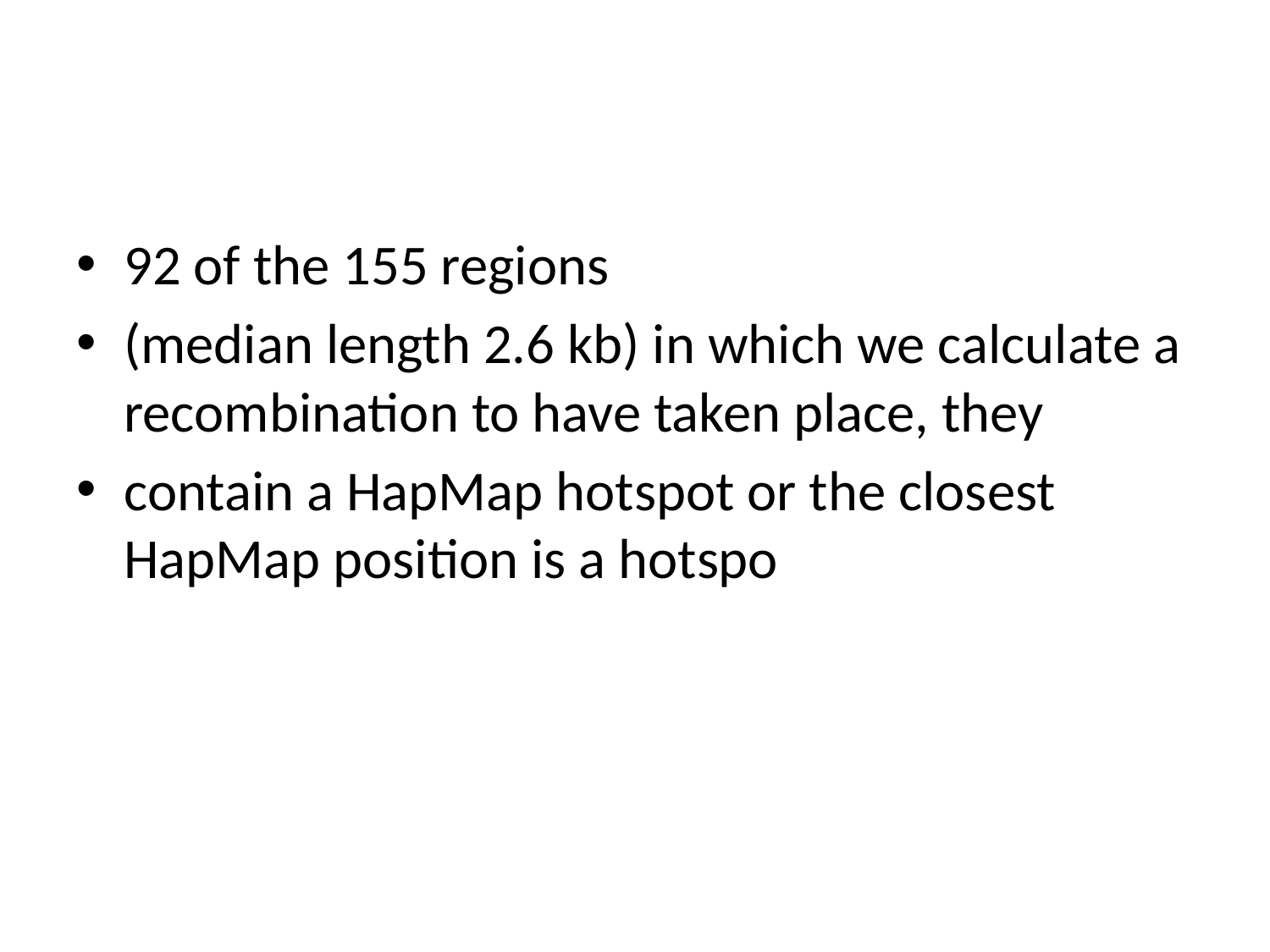

#
92 of the 155 regions
(median length 2.6 kb) in which we calculate a recombination to have taken place, they
contain a HapMap hotspot or the closest HapMap position is a hotspo